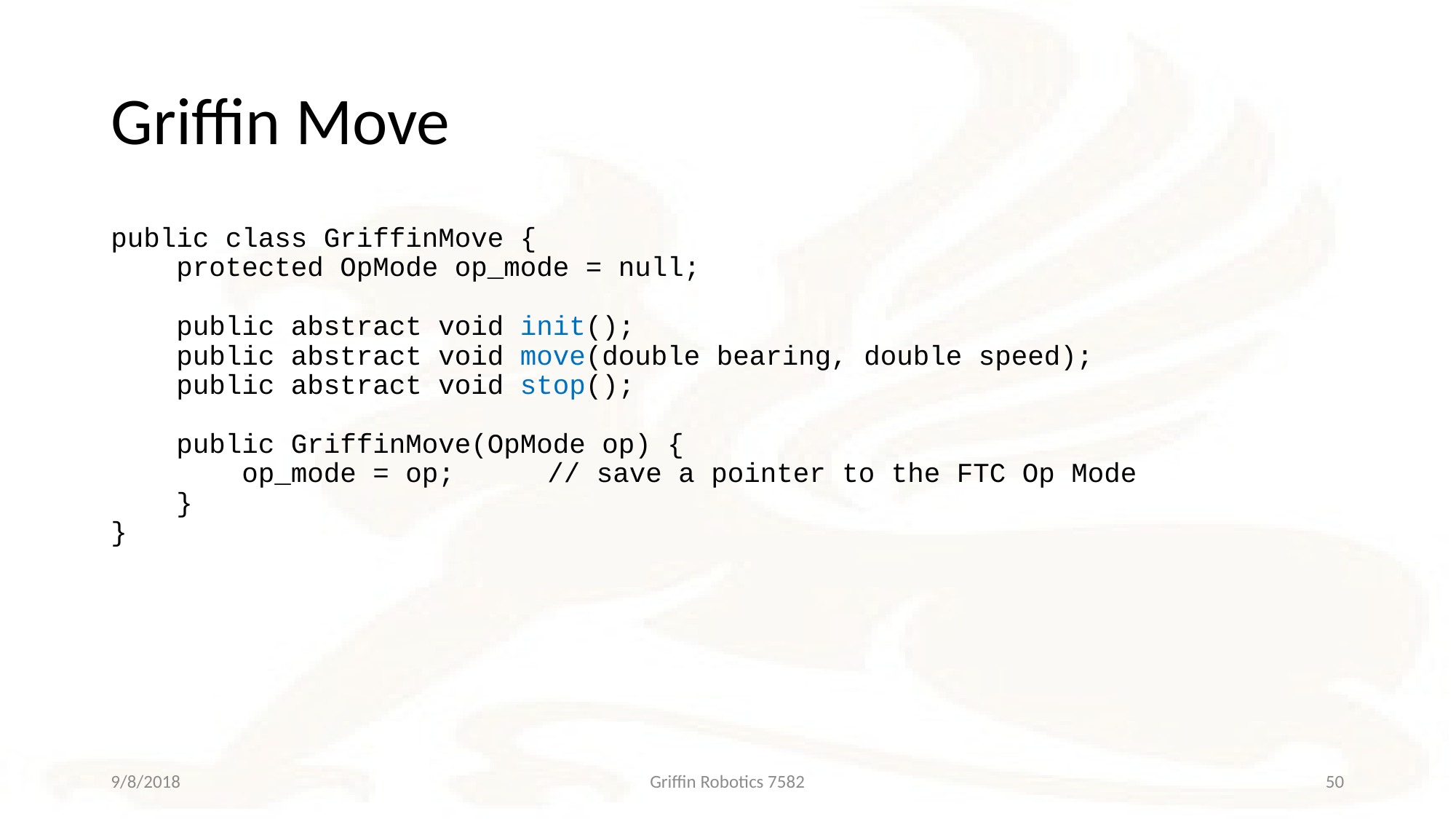

# Griffin Move
public class GriffinMove {
    protected OpMode op_mode = null;

    public abstract void init();
    public abstract void move(double bearing, double speed);
    public abstract void stop();

    public GriffinMove(OpMode op) {
        op_mode = op; 	// save a pointer to the FTC Op Mode
    }
}
9/8/2018
Griffin Robotics 7582
50